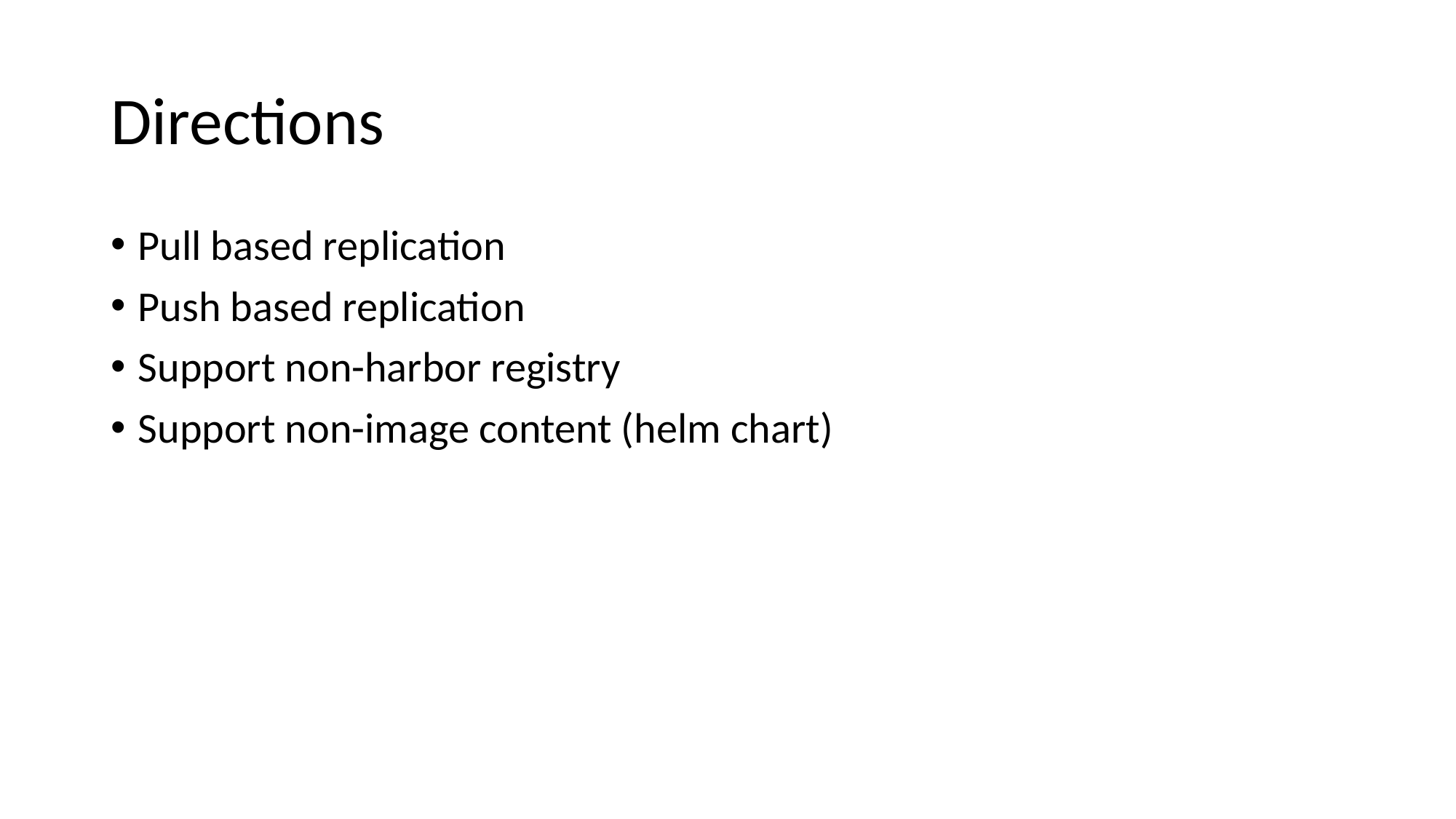

# Directions
Pull based replication
Push based replication
Support non-harbor registry
Support non-image content (helm chart)